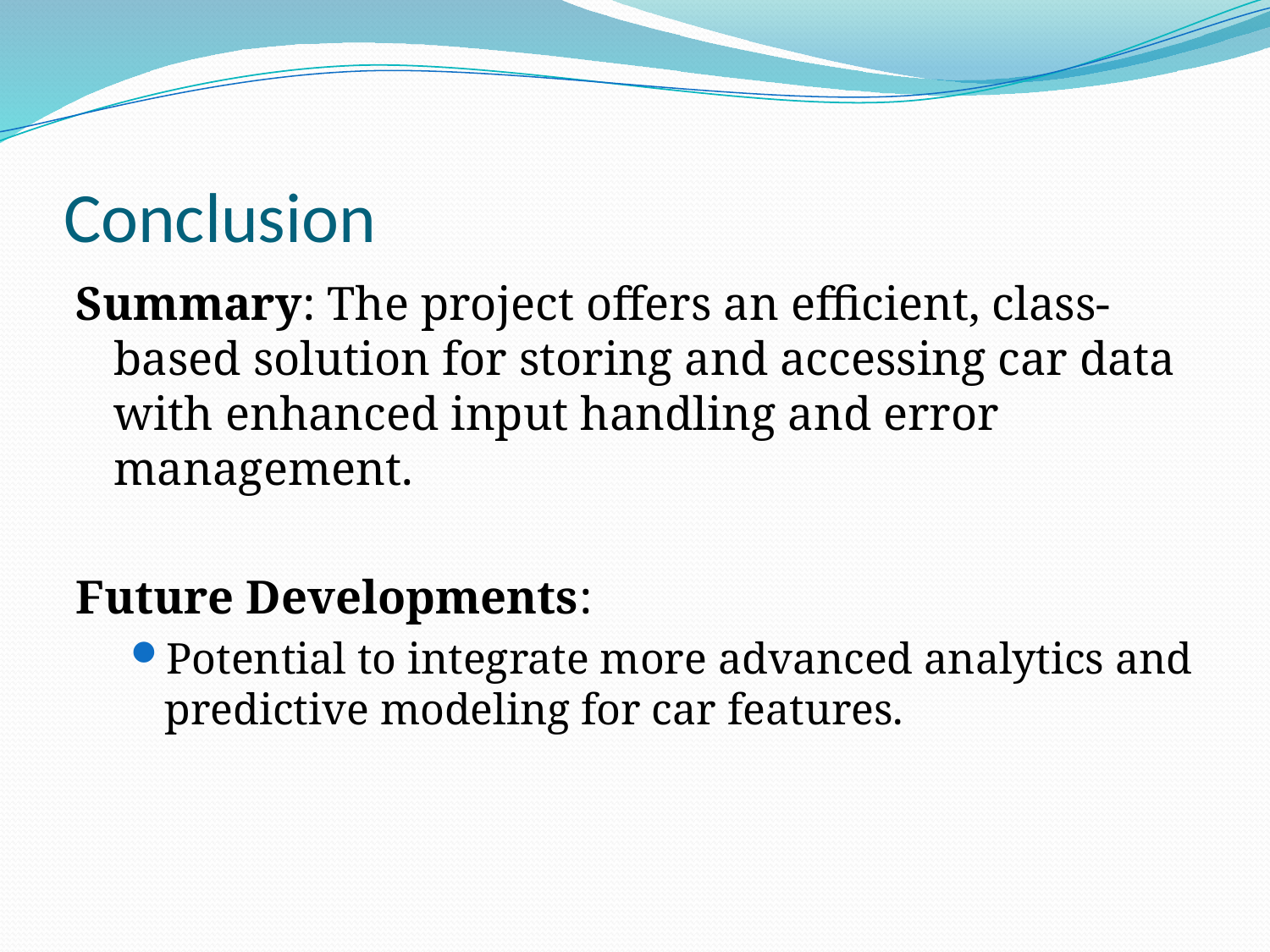

# Conclusion
Summary: The project offers an efficient, class-based solution for storing and accessing car data with enhanced input handling and error management.

Future Developments:
Potential to integrate more advanced analytics and predictive modeling for car features.